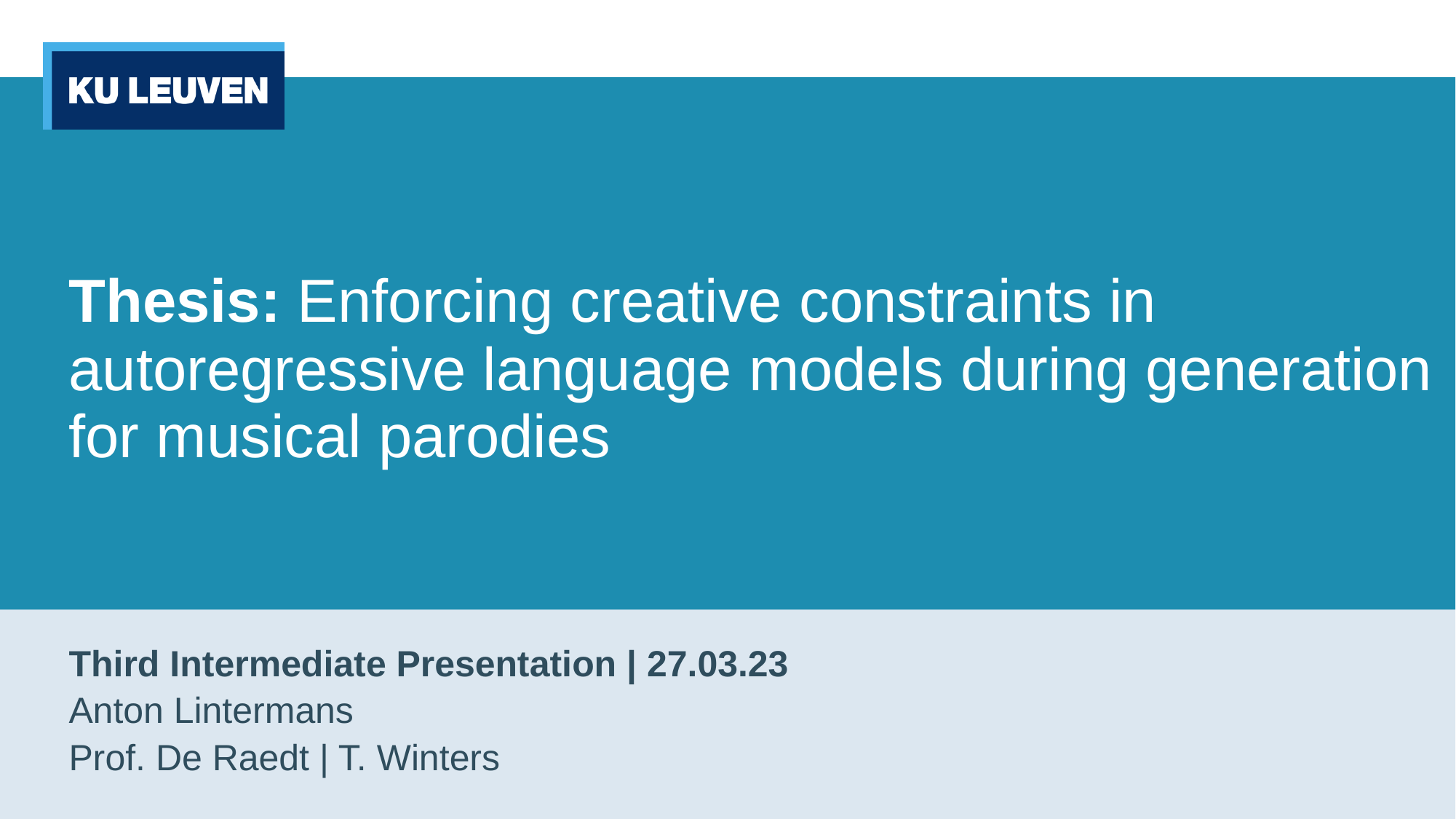

# Thesis: Enforcing creative constraints in autoregressive language models during generation for musical parodies
Third Intermediate Presentation | 27.03.23
Anton Lintermans
Prof. De Raedt | T. Winters